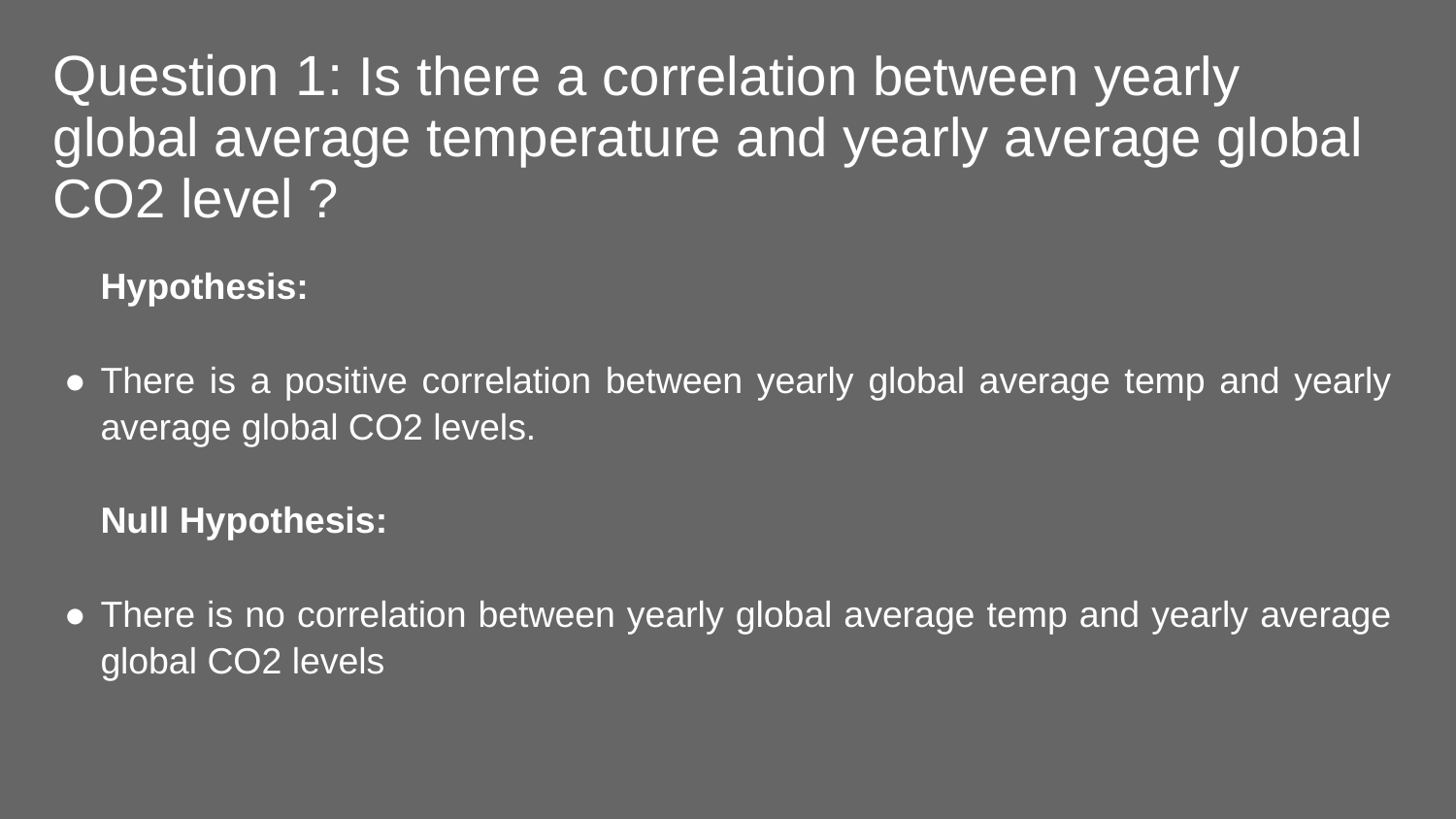

# Question 1: Is there a correlation between yearly global average temperature and yearly average global CO2 level ?
Hypothesis:

There is a positive correlation between yearly global average temp and yearly average global CO2 levels.

Null Hypothesis:

There is no correlation between yearly global average temp and yearly average global CO2 levels